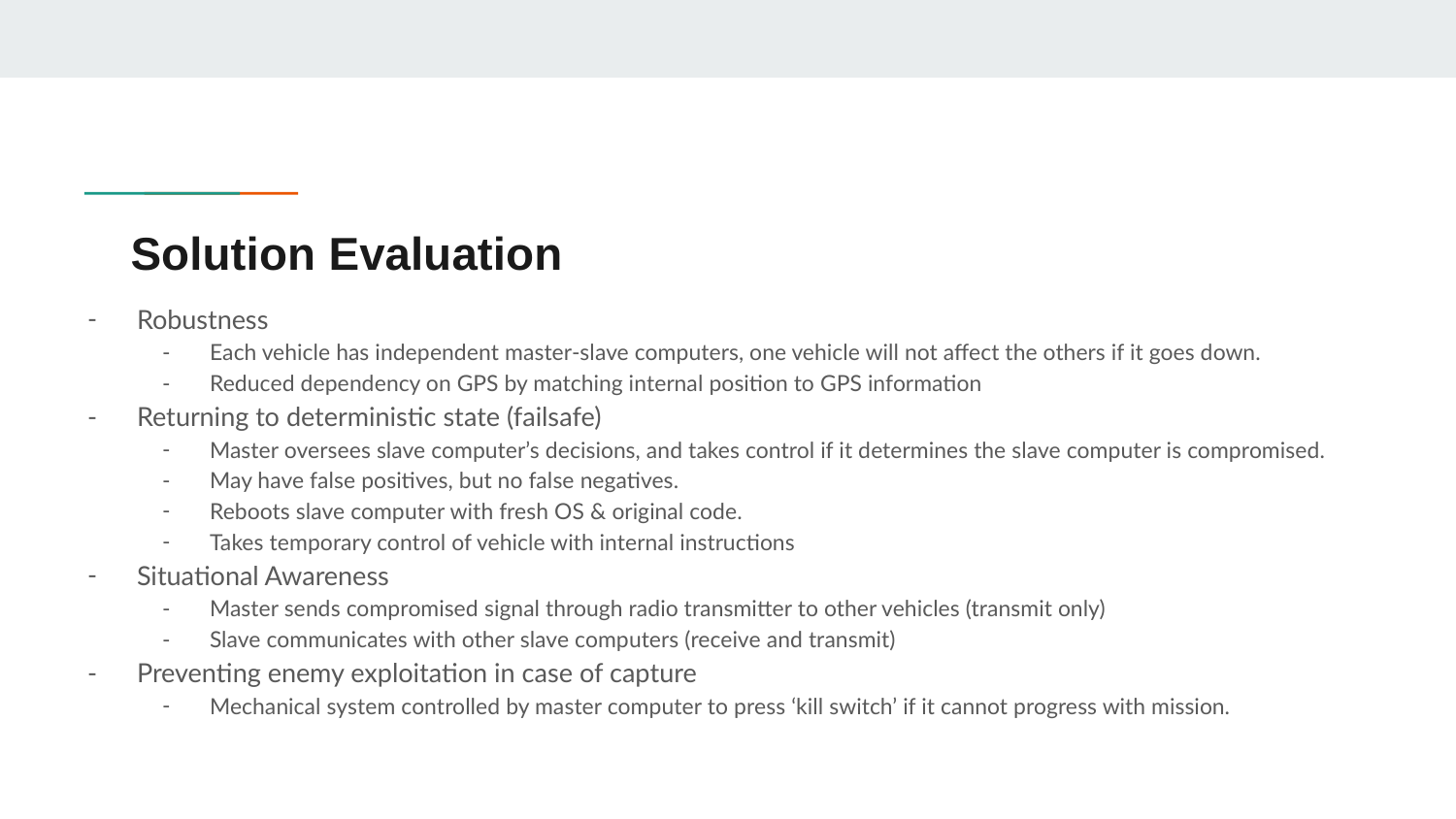

# Solution Evaluation
Robustness
Each vehicle has independent master-slave computers, one vehicle will not affect the others if it goes down.
Reduced dependency on GPS by matching internal position to GPS information
Returning to deterministic state (failsafe)
Master oversees slave computer’s decisions, and takes control if it determines the slave computer is compromised.
May have false positives, but no false negatives.
Reboots slave computer with fresh OS & original code.
Takes temporary control of vehicle with internal instructions
Situational Awareness
Master sends compromised signal through radio transmitter to other vehicles (transmit only)
Slave communicates with other slave computers (receive and transmit)
Preventing enemy exploitation in case of capture
Mechanical system controlled by master computer to press ‘kill switch’ if it cannot progress with mission.